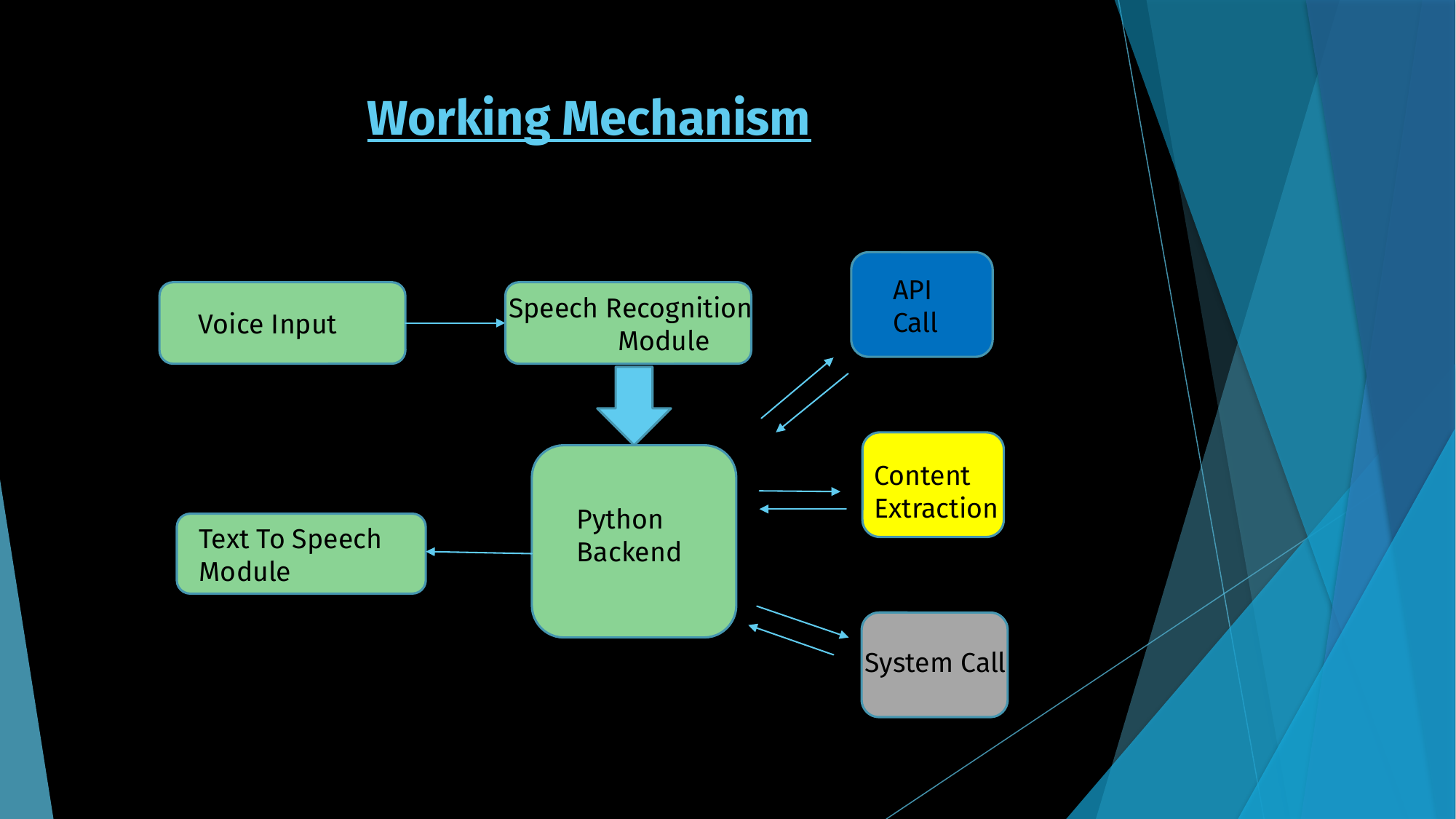

Working Mechanism

API
Call

Speech Recognition       	Module
Voice Input

Content Extraction
Python Backend

Text To Speech 	Module

System Call